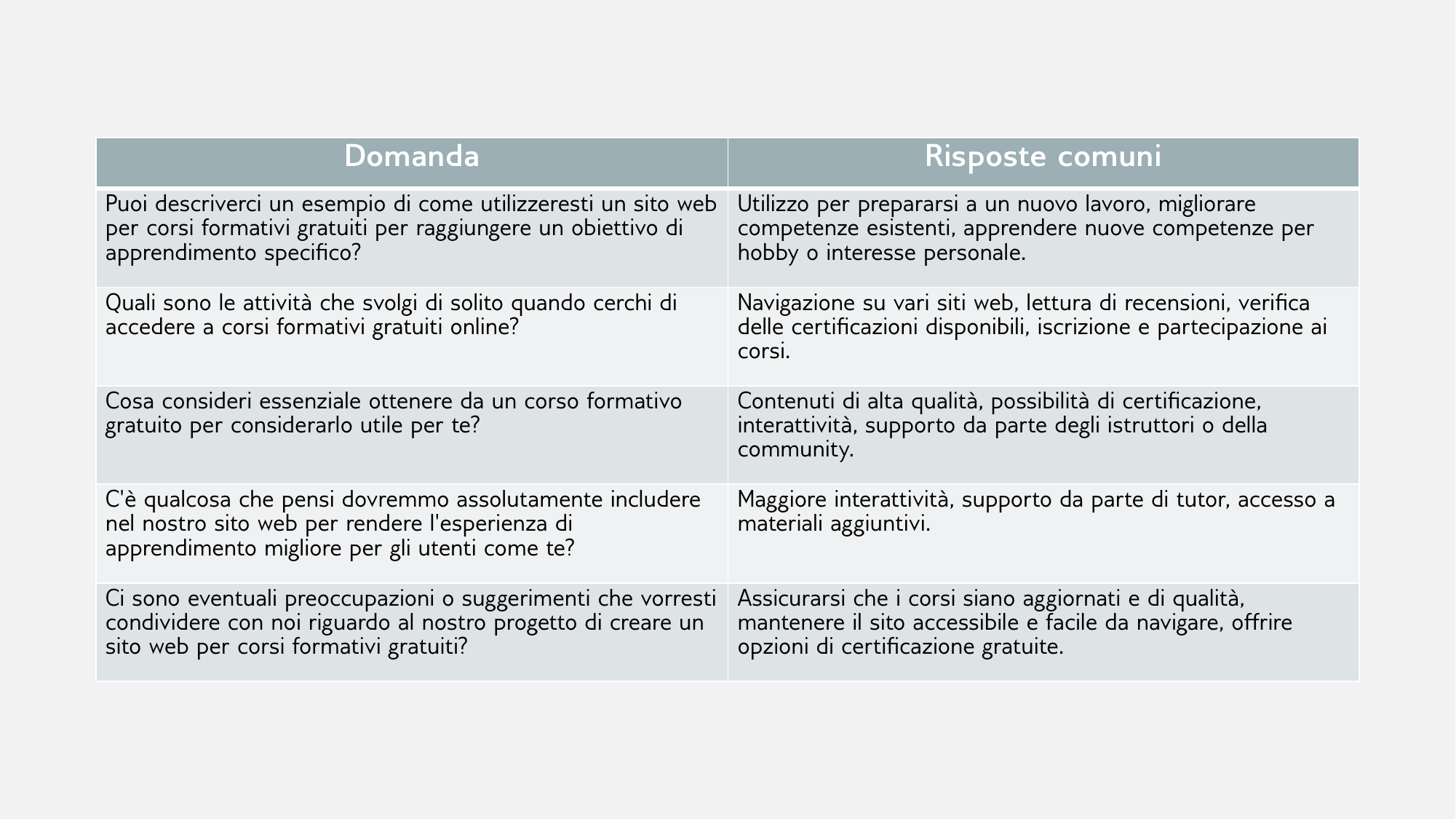

| Domanda | Risposte comuni |
| --- | --- |
| Puoi descriverci un esempio di come utilizzeresti un sito web per corsi formativi gratuiti per raggiungere un obiettivo di apprendimento specifico? | Utilizzo per prepararsi a un nuovo lavoro, migliorare competenze esistenti, apprendere nuove competenze per hobby o interesse personale. |
| Quali sono le attività che svolgi di solito quando cerchi di accedere a corsi formativi gratuiti online? | Navigazione su vari siti web, lettura di recensioni, verifica delle certificazioni disponibili, iscrizione e partecipazione ai corsi. |
| Cosa consideri essenziale ottenere da un corso formativo gratuito per considerarlo utile per te? | Contenuti di alta qualità, possibilità di certificazione, interattività, supporto da parte degli istruttori o della community. |
| C'è qualcosa che pensi dovremmo assolutamente includere nel nostro sito web per rendere l'esperienza di apprendimento migliore per gli utenti come te? | Maggiore interattività, supporto da parte di tutor, accesso a materiali aggiuntivi. |
| Ci sono eventuali preoccupazioni o suggerimenti che vorresti condividere con noi riguardo al nostro progetto di creare un sito web per corsi formativi gratuiti? | Assicurarsi che i corsi siano aggiornati e di qualità, mantenere il sito accessibile e facile da navigare, offrire opzioni di certificazione gratuite. |